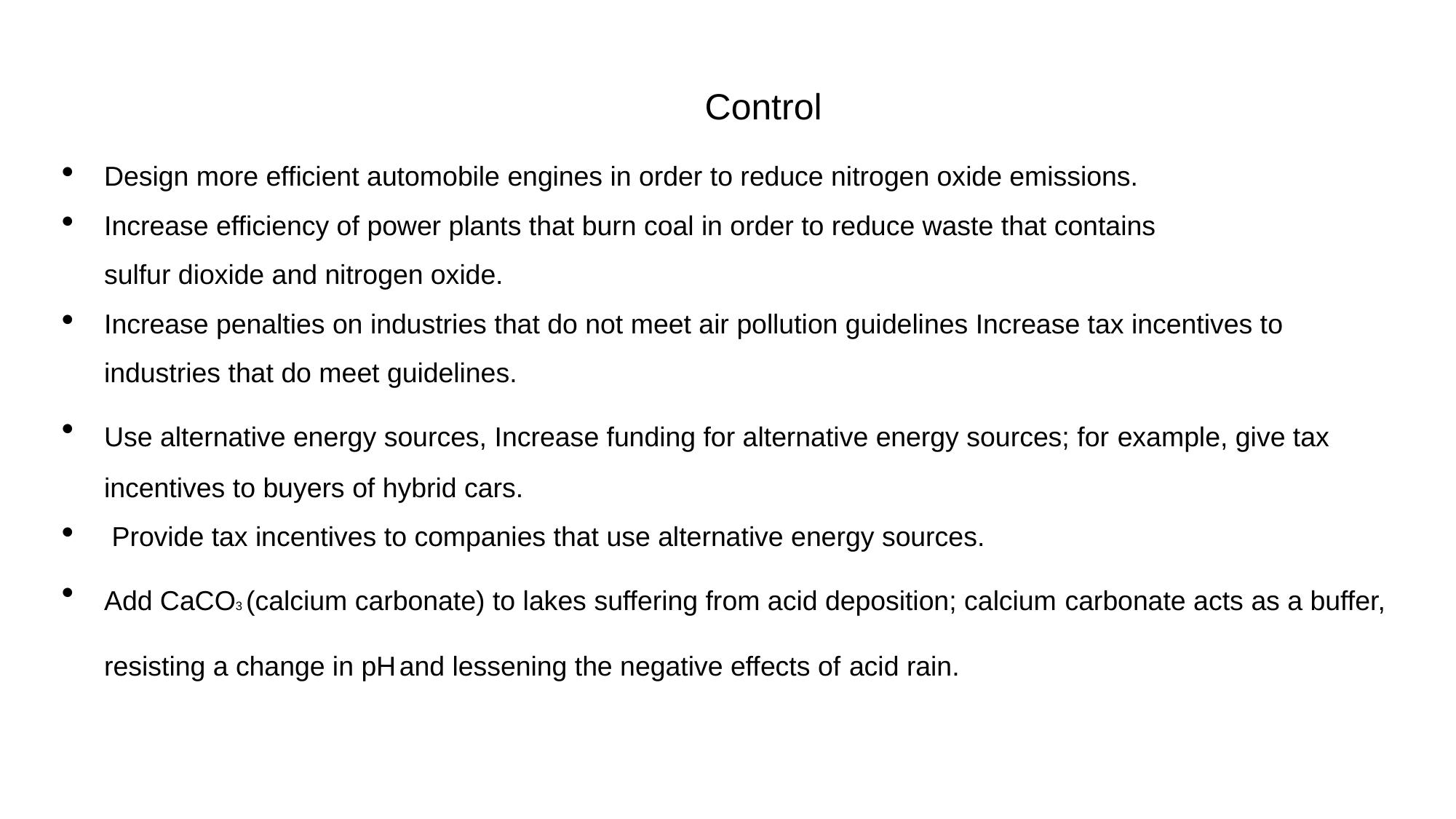

Control
Design more efficient automobile engines in order to reduce nitrogen oxide emissions.
Increase efficiency of power plants that burn coal in order to reduce waste that contains
sulfur dioxide and nitrogen oxide.
Increase penalties on industries that do not meet air pollution guidelines Increase tax incentives to industries that do meet guidelines.
Use alternative energy sources, Increase funding for alternative energy sources; for example, give tax incentives to buyers of hybrid cars.
 Provide tax incentives to companies that use alternative energy sources.
Add CaCO3 (calcium carbonate) to lakes suffering from acid deposition; calcium carbonate acts as a buffer, resisting a change in pH and lessening the negative effects of acid rain.